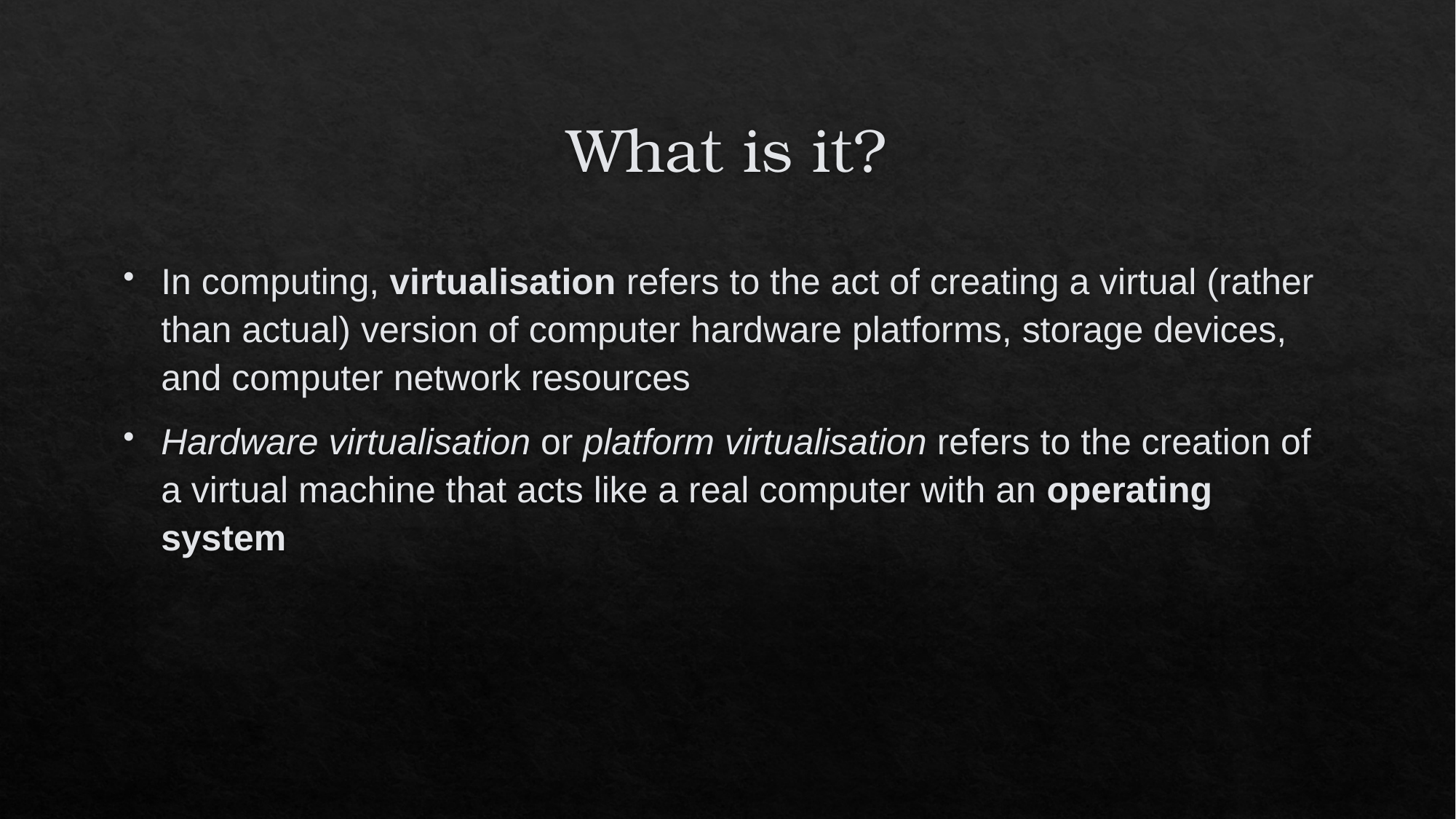

# What is it?
In computing, virtualisation refers to the act of creating a virtual (rather than actual) version of computer hardware platforms, storage devices, and computer network resources
Hardware virtualisation or platform virtualisation refers to the creation of a virtual machine that acts like a real computer with an operating system